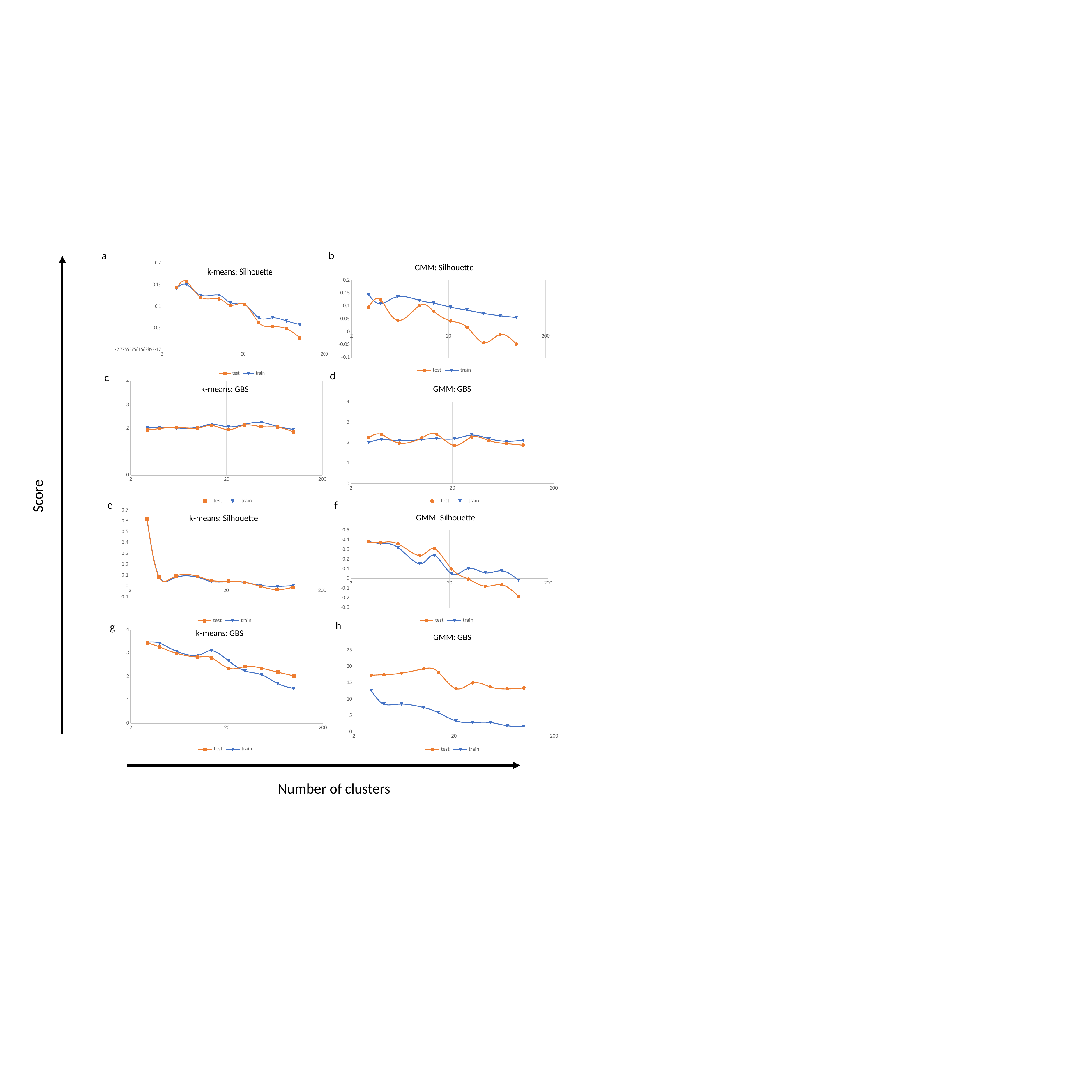

a
b

### Chart: GMM: Silhouette

| Category | test | train |
|---|---|---|

### Chart: k-means: Silhouette

| Category | test | train |
|---|---|---|
d
c

### Chart: GMM: GBS

| Category | test | train |
|---|---|---|

### Chart: k-means: GBS

| Category | test | train |
|---|---|---|
Score
e
f

### Chart: GMM: Silhouette

| Category | test | train |
|---|---|---|

### Chart: k-means: Silhouette

| Category | test | train |
|---|---|---|
h
g

### Chart: GMM: GBS

| Category | test | train |
|---|---|---|

### Chart: k-means: GBS

| Category | test | train |
|---|---|---|
Number of clusters